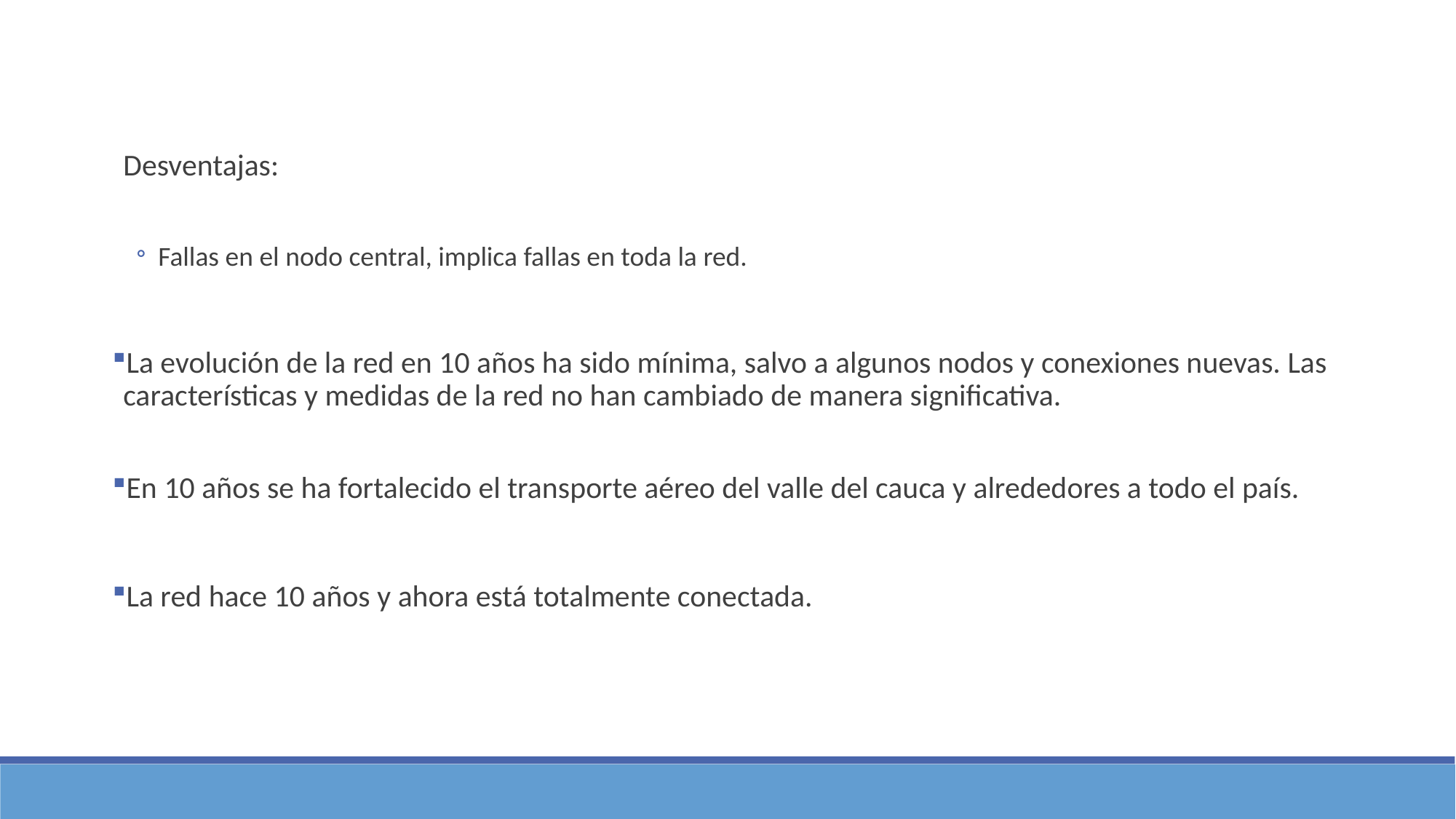

Desventajas:

Fallas en el nodo central, implica fallas en toda la red.

La evolución de la red en 10 años ha sido mínima, salvo a algunos nodos y conexiones nuevas. Las características y medidas de la red no han cambiado de manera significativa.

En 10 años se ha fortalecido el transporte aéreo del valle del cauca y alrededores a todo el país.

La red hace 10 años y ahora está totalmente conectada.